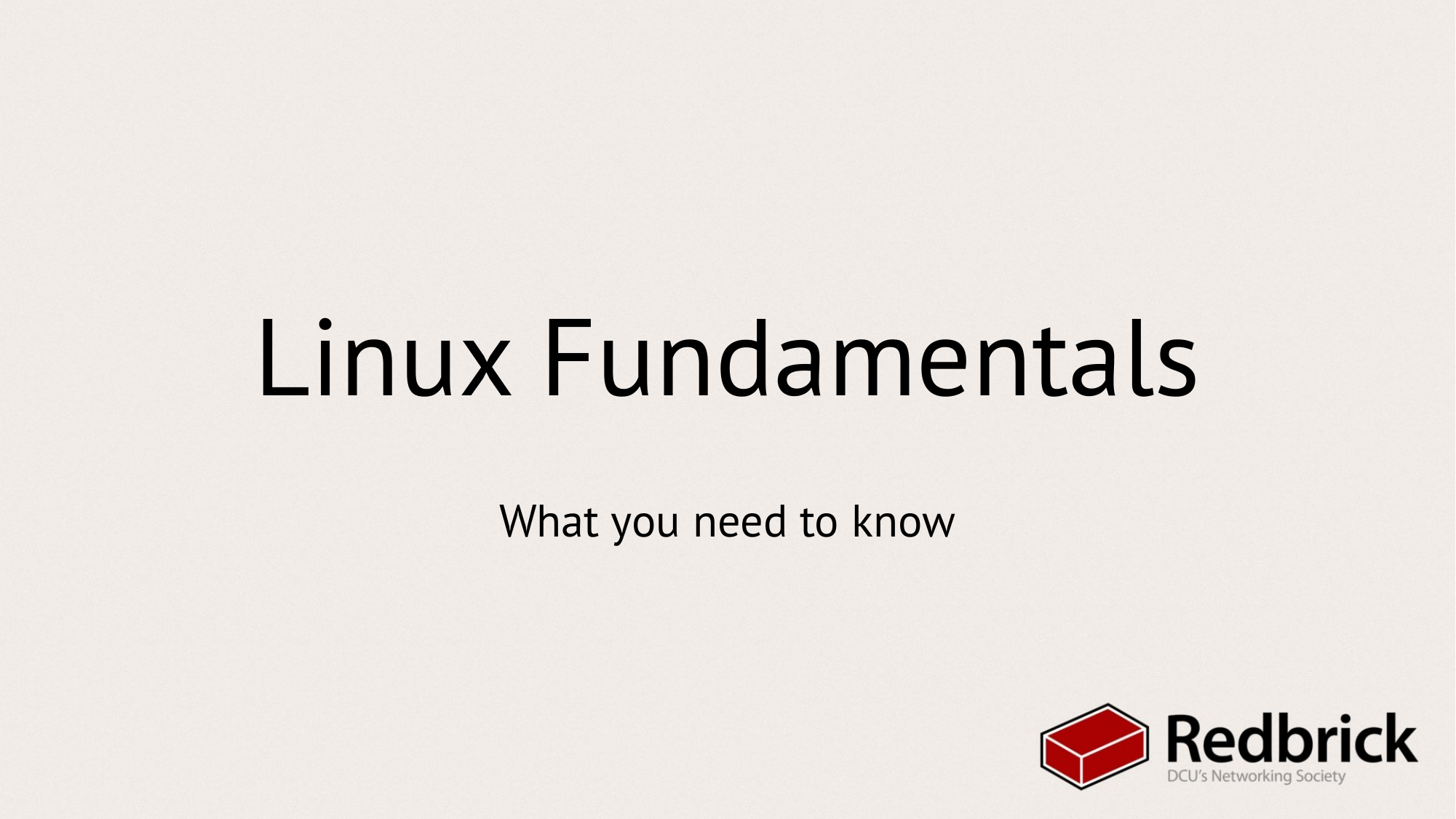

# Linux Fundamentals

What you need to know